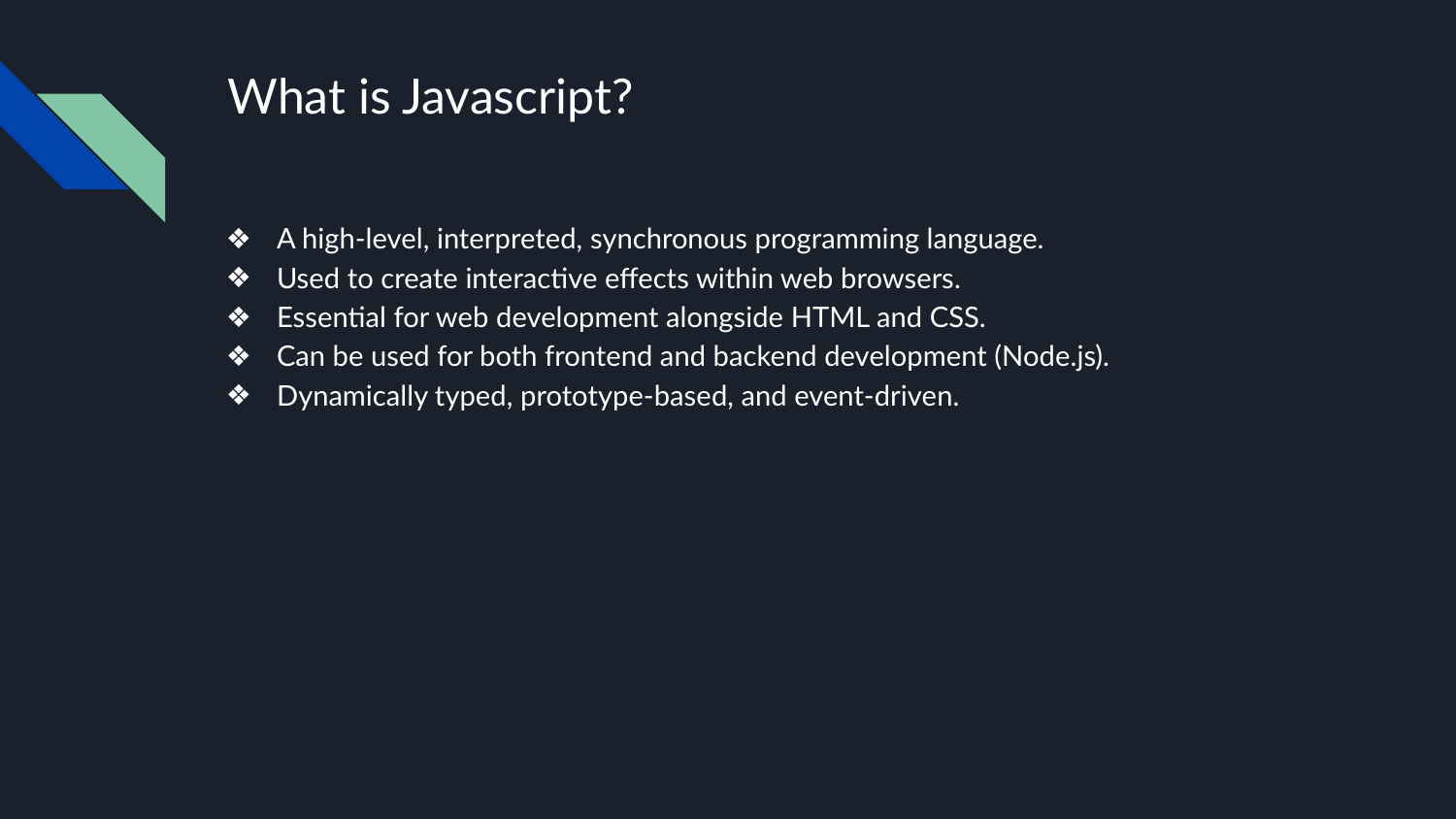

# What is Javascript?

A high-level, interpreted, synchronous programming language.
Used to create interactive effects within web browsers.
Essential for web development alongside HTML and CSS.
Can be used for both frontend and backend development (Node.js).
Dynamically typed, prototype-based, and event-driven.